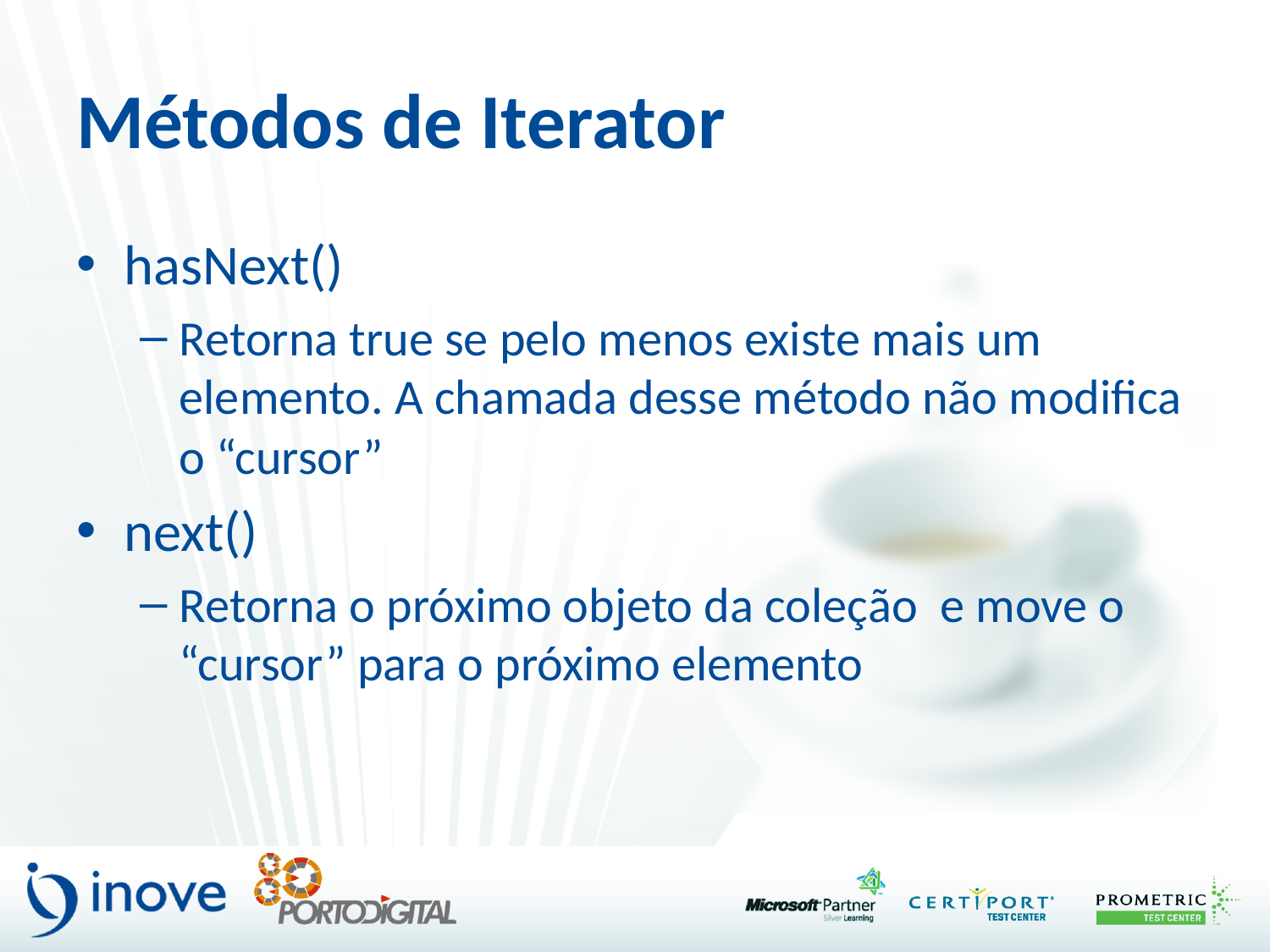

# Métodos de Iterator
hasNext()
Retorna true se pelo menos existe mais um elemento. A chamada desse método não modifica o “cursor”
next()
Retorna o próximo objeto da coleção  e move o “cursor” para o próximo elemento